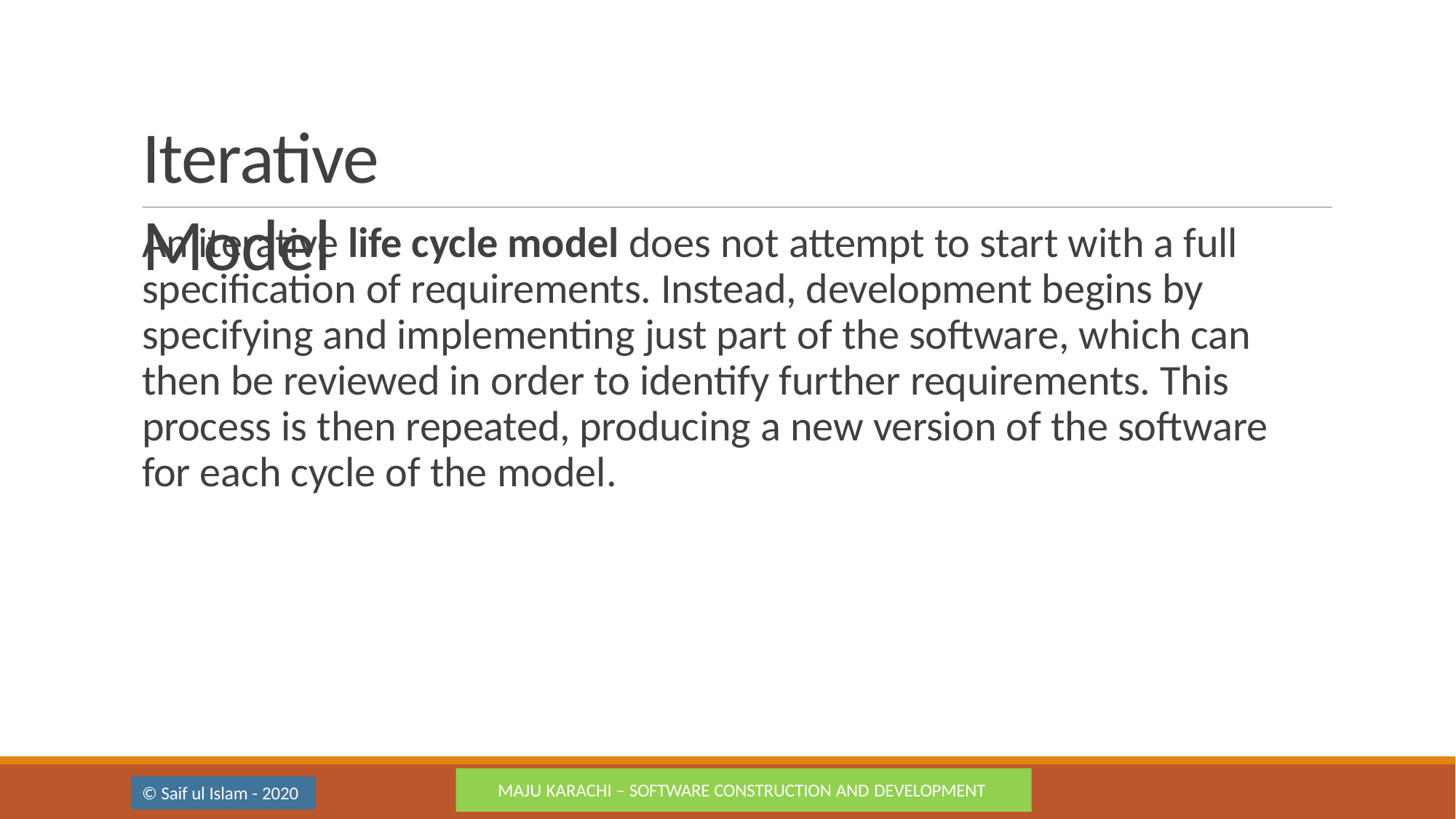

# Iterative Model
An iterative life cycle model does not attempt to start with a full  specification of requirements. Instead, development begins by  specifying and implementing just part of the software, which can  then be reviewed in order to identify further requirements. This  process is then repeated, producing a new version of the software  for each cycle of the model.

MAJU KARACHI – SOFTWARE CONSTRUCTION AND DEVELOPMENT
© Saif ul Islam - 2020